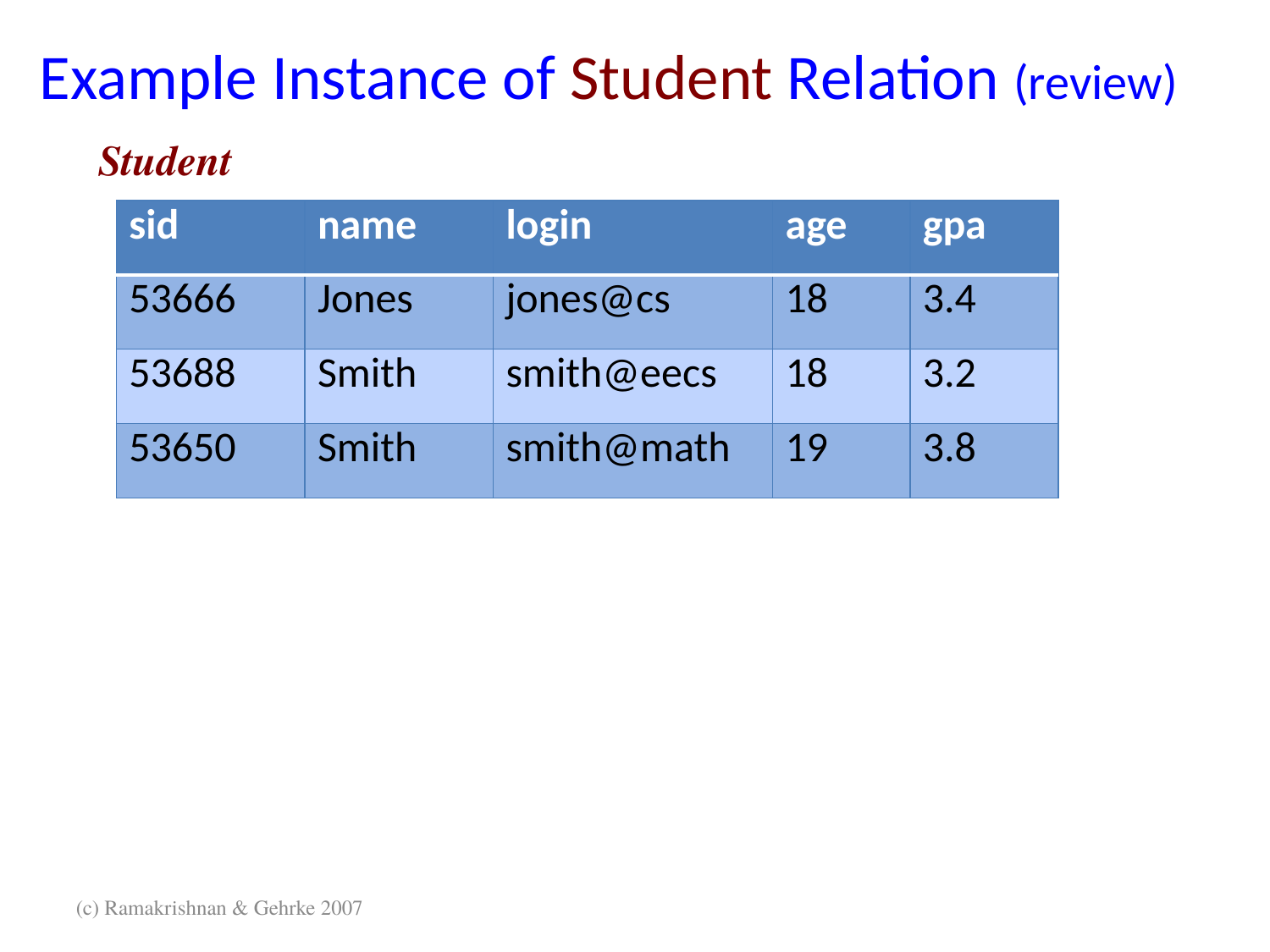

# Example Instance of Student Relation (review)
Student
| sid | name | login | age | gpa |
| --- | --- | --- | --- | --- |
| 53666 | Jones | jones@cs | 18 | 3.4 |
| 53688 | Smith | smith@eecs | 18 | 3.2 |
| 53650 | Smith | smith@math | 19 | 3.8 |

(c) Ramakrishnan & Gehrke 2007